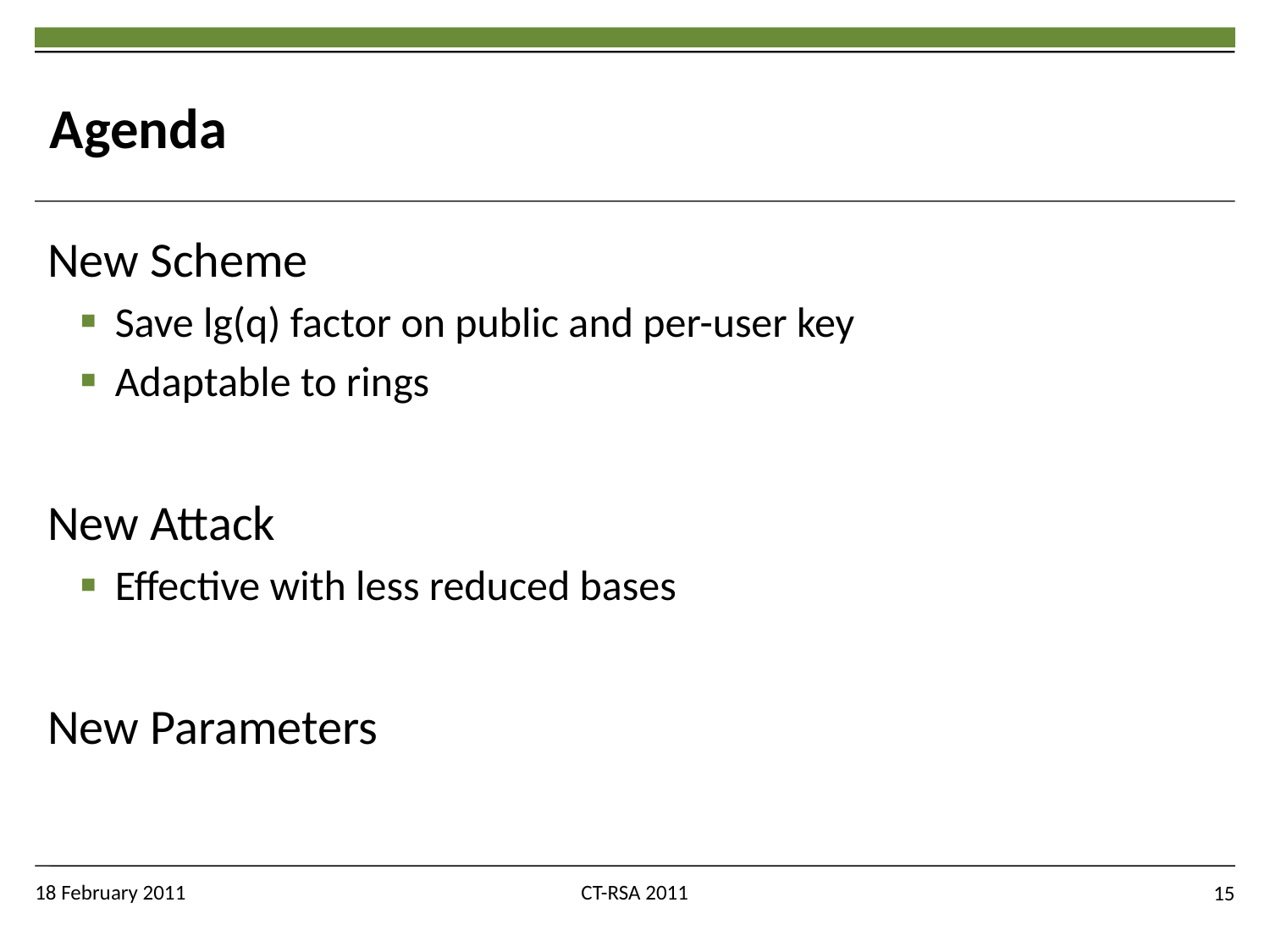

# Agenda
New Scheme
Save lg(q) factor on public and per-user key
Adaptable to rings

New Attack
Effective with less reduced bases

New Parameters
18 February 2011
CT-RSA 2011
15